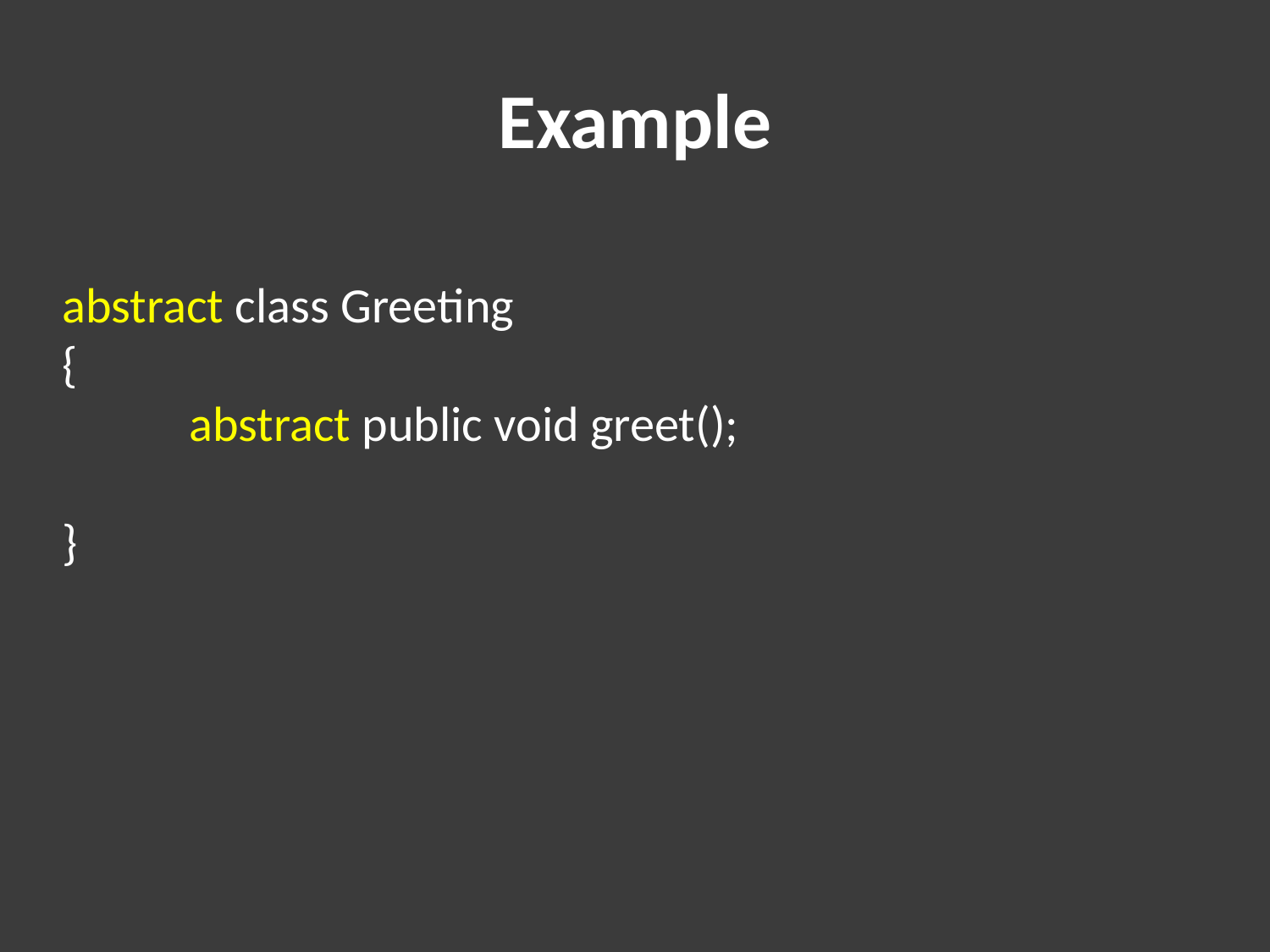

# Example

abstract class Greeting
{
	abstract public void greet();

}